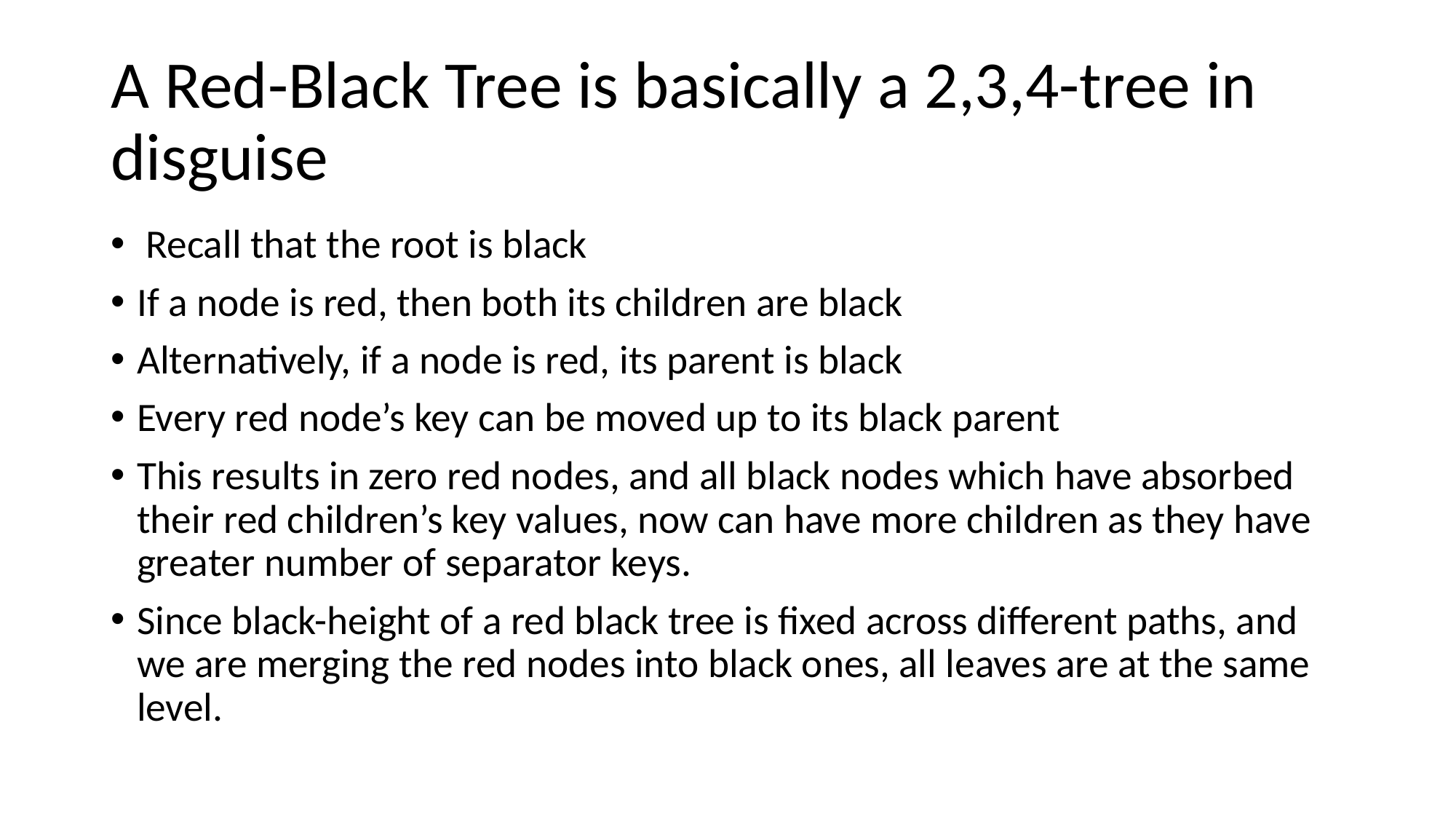

# A Red-Black Tree is basically a 2,3,4-tree in disguise
 Recall that the root is black
If a node is red, then both its children are black
Alternatively, if a node is red, its parent is black
Every red node’s key can be moved up to its black parent
This results in zero red nodes, and all black nodes which have absorbed their red children’s key values, now can have more children as they have greater number of separator keys.
Since black-height of a red black tree is fixed across different paths, and we are merging the red nodes into black ones, all leaves are at the same level.